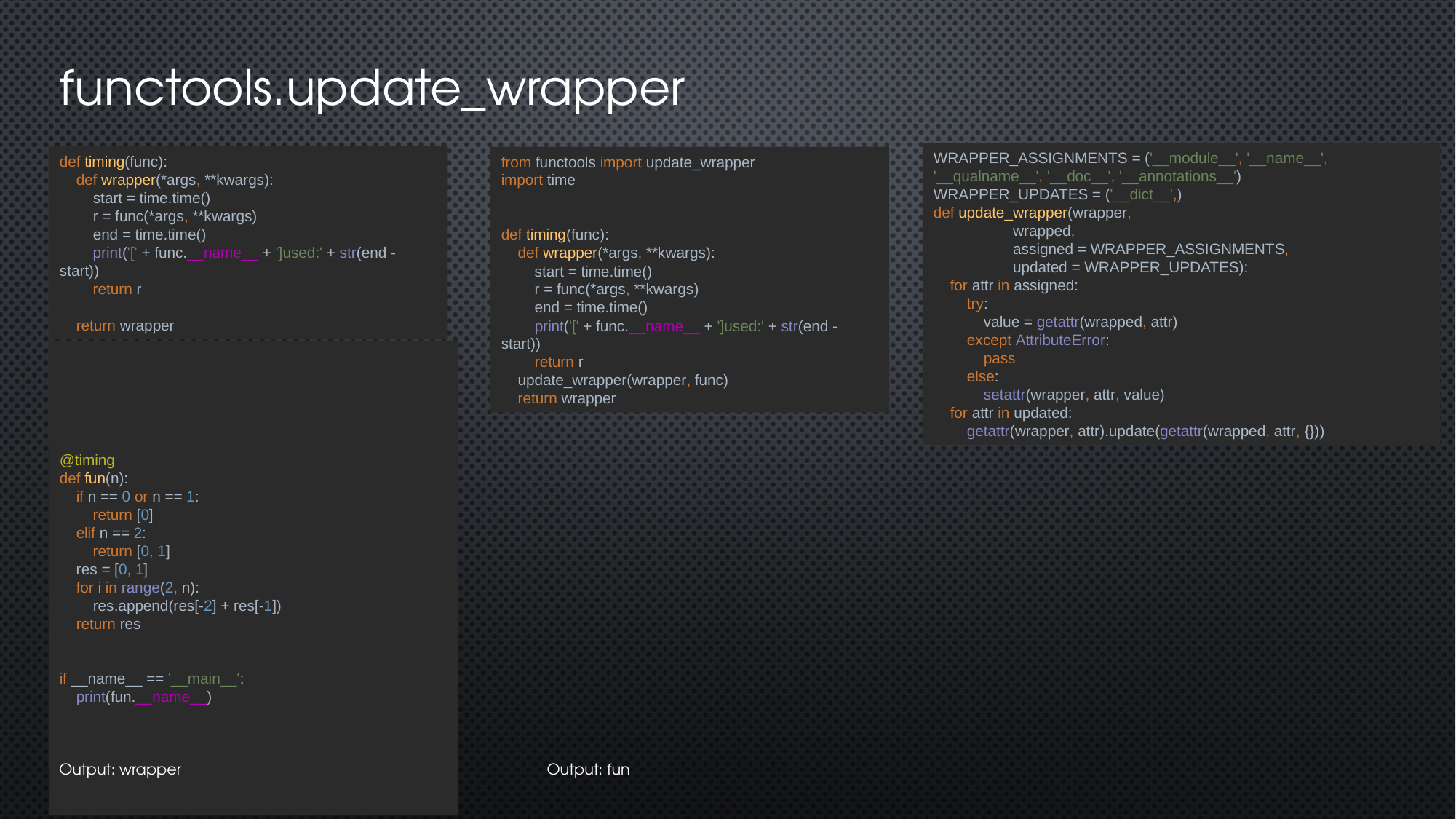

# functools.update_wrapper
WRAPPER_ASSIGNMENTS = ('__module__', '__name__', '__qualname__', '__doc__', '__annotations__')
WRAPPER_UPDATES = ('__dict__',)
def update_wrapper(wrapper,
                   wrapped,
                   assigned = WRAPPER_ASSIGNMENTS,
                   updated = WRAPPER_UPDATES):
    for attr in assigned:
        try:
            value = getattr(wrapped, attr)
        except AttributeError:
            pass
        else:
            setattr(wrapper, attr, value)
    for attr in updated:
        getattr(wrapper, attr).update(getattr(wrapped, attr, {}))
def timing(func):
    def wrapper(*args, **kwargs):
        start = time.time()
        r = func(*args, **kwargs)
        end = time.time()
        print('[' + func.__name__ + ']used:' + str(end - start))
        return r
    return wrapper
from functools import update_wrapper
import time
def timing(func):
    def wrapper(*args, **kwargs):
        start = time.time()
        r = func(*args, **kwargs)
        end = time.time()
        print('[' + func.__name__ + ']used:' + str(end - start))
        return r
    update_wrapper(wrapper, func)
    return wrapper
@timing
def fun(n):
    if n == 0 or n == 1:
        return [0]
    elif n == 2:
        return [0, 1]
    res = [0, 1]
    for i in range(2, n):
        res.append(res[-2] + res[-1])
    return res
if __name__ == '__main__':
    print(fun.__name__)
Output: fun
Output: wrapper